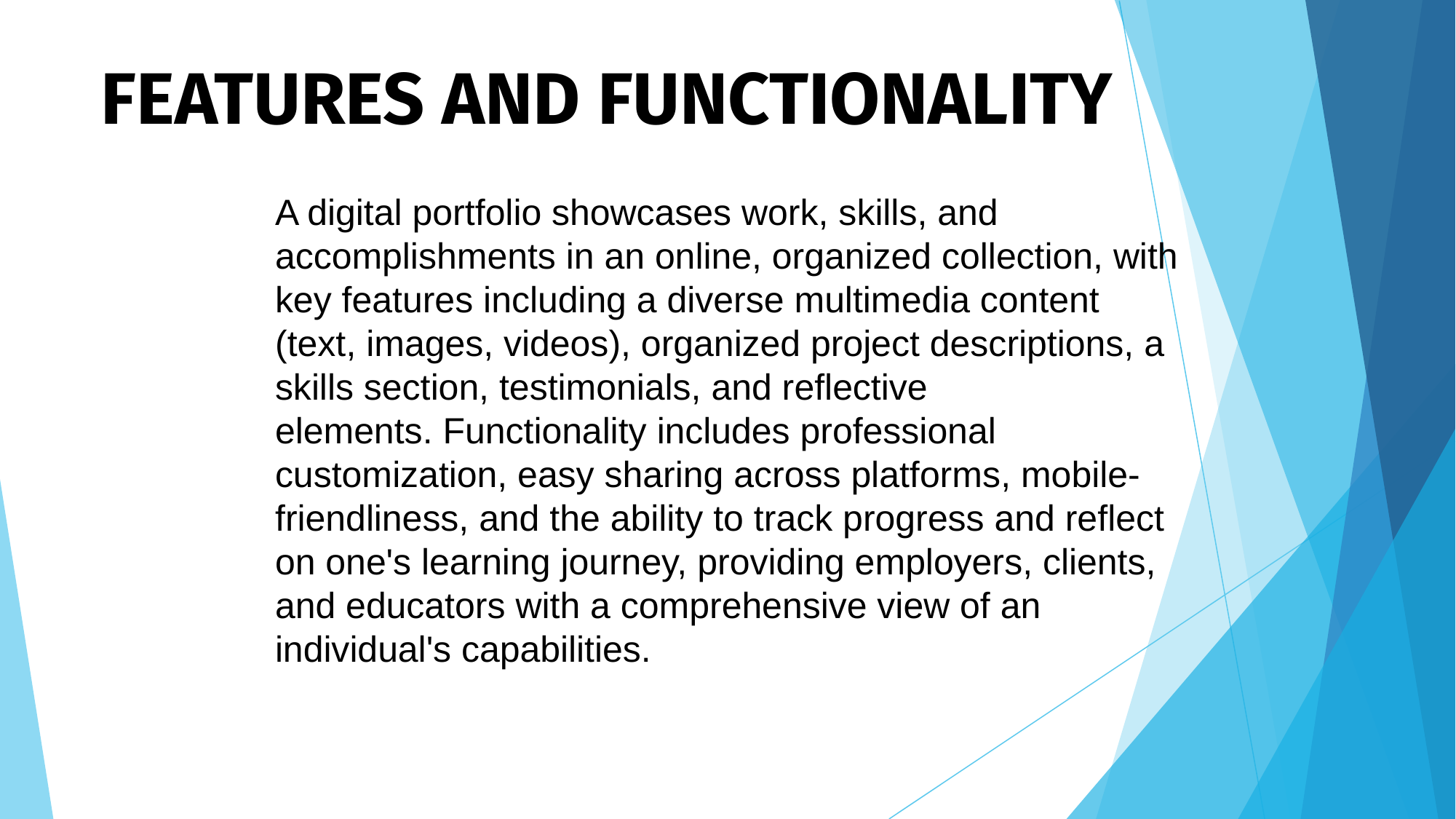

# FEATURES AND FUNCTIONALITY
A digital portfolio showcases work, skills, and accomplishments in an online, organized collection, with key features including a diverse multimedia content (text, images, videos), organized project descriptions, a skills section, testimonials, and reflective elements. Functionality includes professional customization, easy sharing across platforms, mobile-friendliness, and the ability to track progress and reflect on one's learning journey, providing employers, clients, and educators with a comprehensive view of an individual's capabilities.